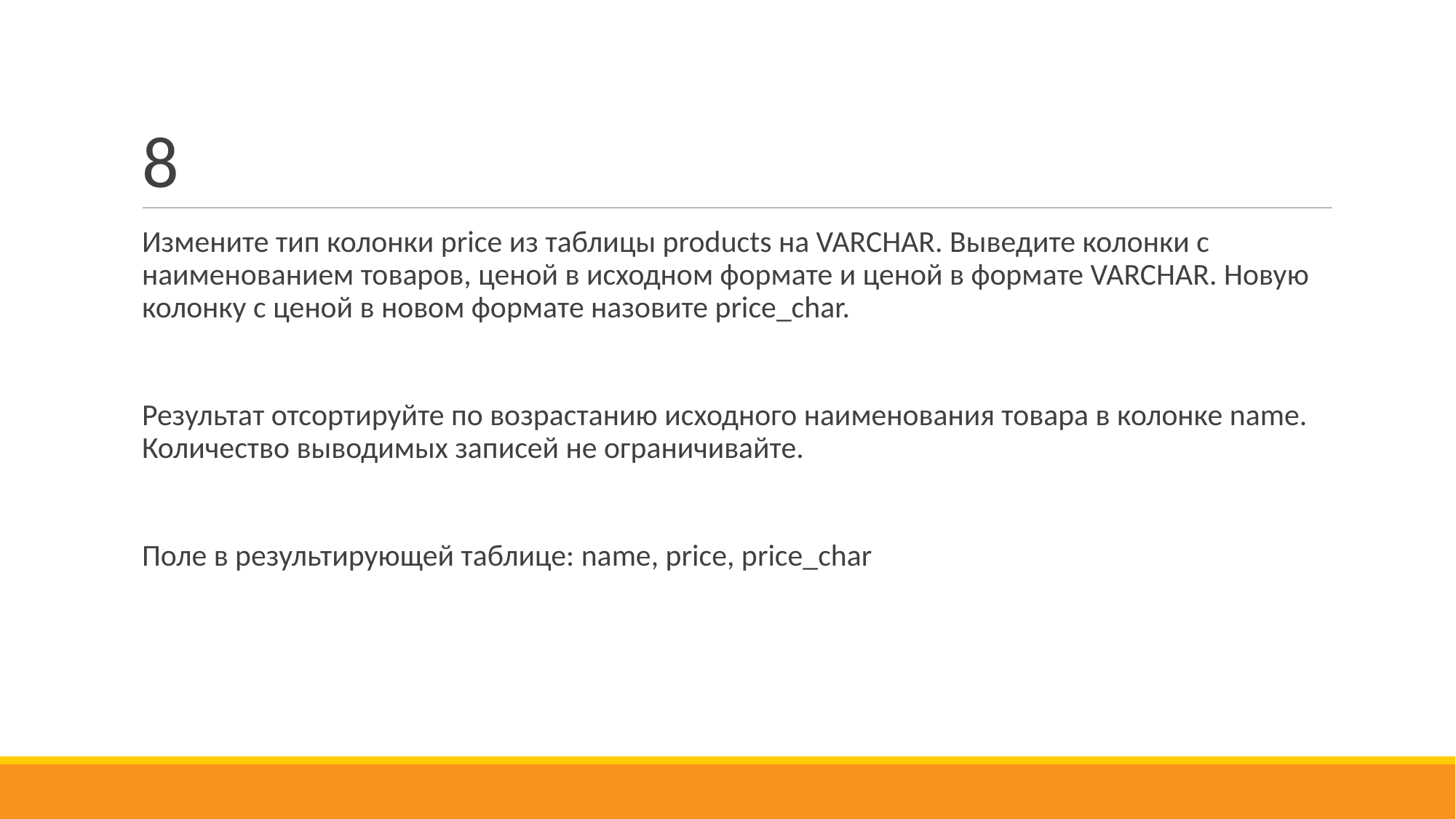

# 8
Измените тип колонки price из таблицы products на VARCHAR. Выведите колонки с наименованием товаров, ценой в исходном формате и ценой в формате VARCHAR. Новую колонку с ценой в новом формате назовите price_char.

Результат отсортируйте по возрастанию исходного наименования товара в колонке name. Количество выводимых записей не ограничивайте.

Поле в результирующей таблице: name, price, price_char